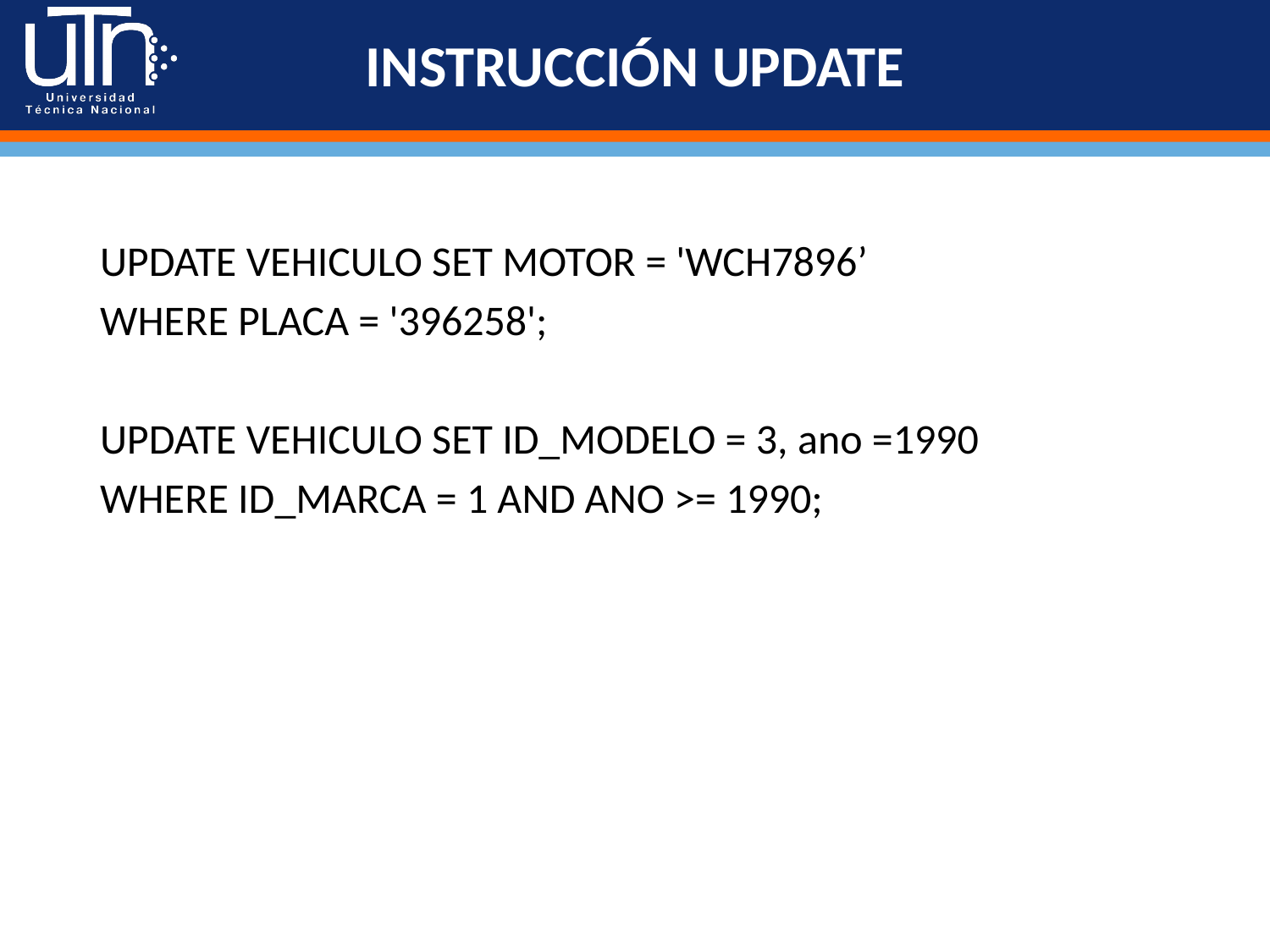

# INSTRUCCIÓN UPDATE

UPDATE VEHICULO SET MOTOR = 'WCH7896’
WHERE PLACA = '396258';

UPDATE VEHICULO SET ID_MODELO = 3, ano =1990
WHERE ID_MARCA = 1 AND ANO >= 1990;